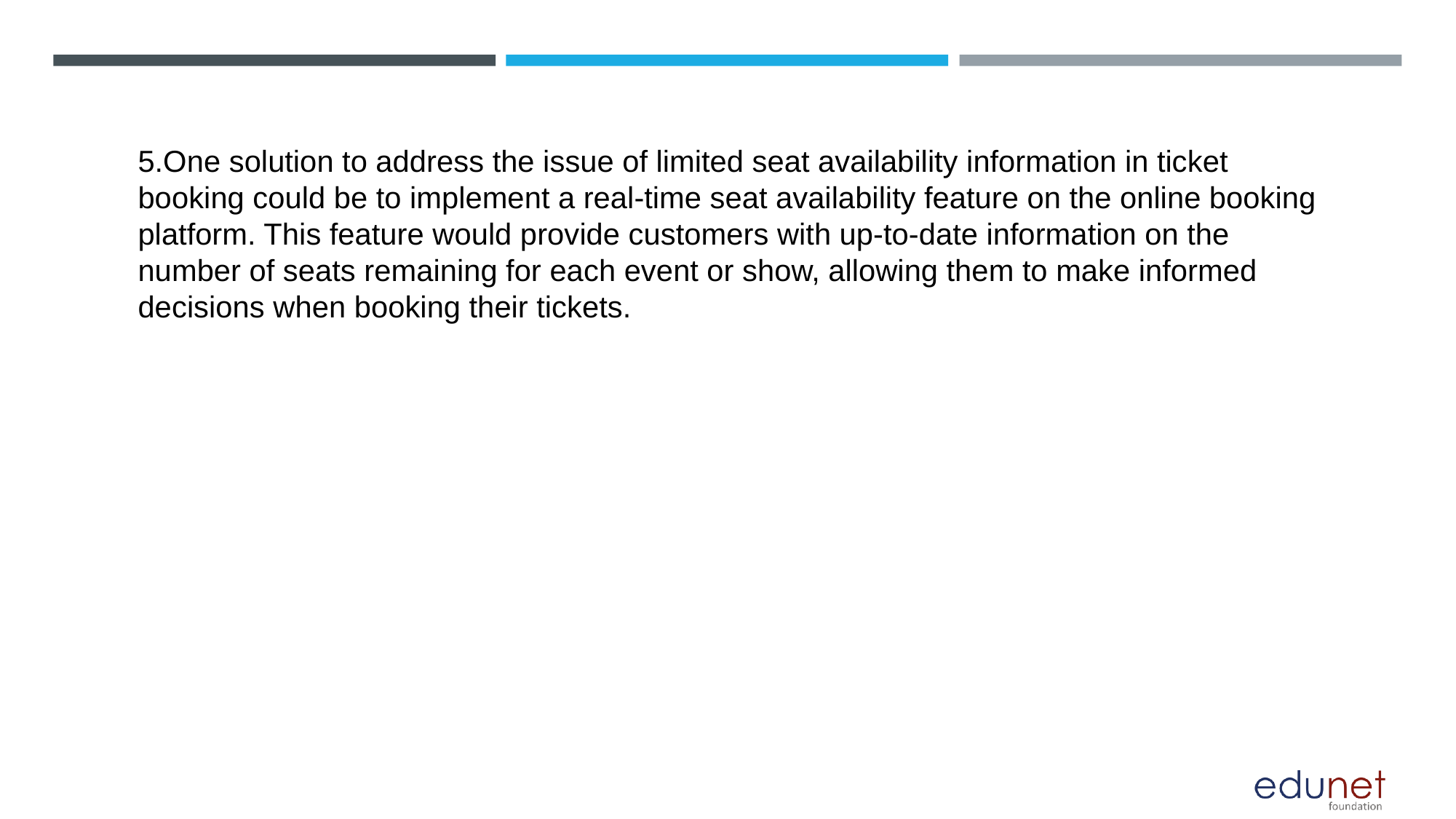

5.One solution to address the issue of limited seat availability information in ticket booking could be to implement a real-time seat availability feature on the online booking platform. This feature would provide customers with up-to-date information on the number of seats remaining for each event or show, allowing them to make informed decisions when booking their tickets.